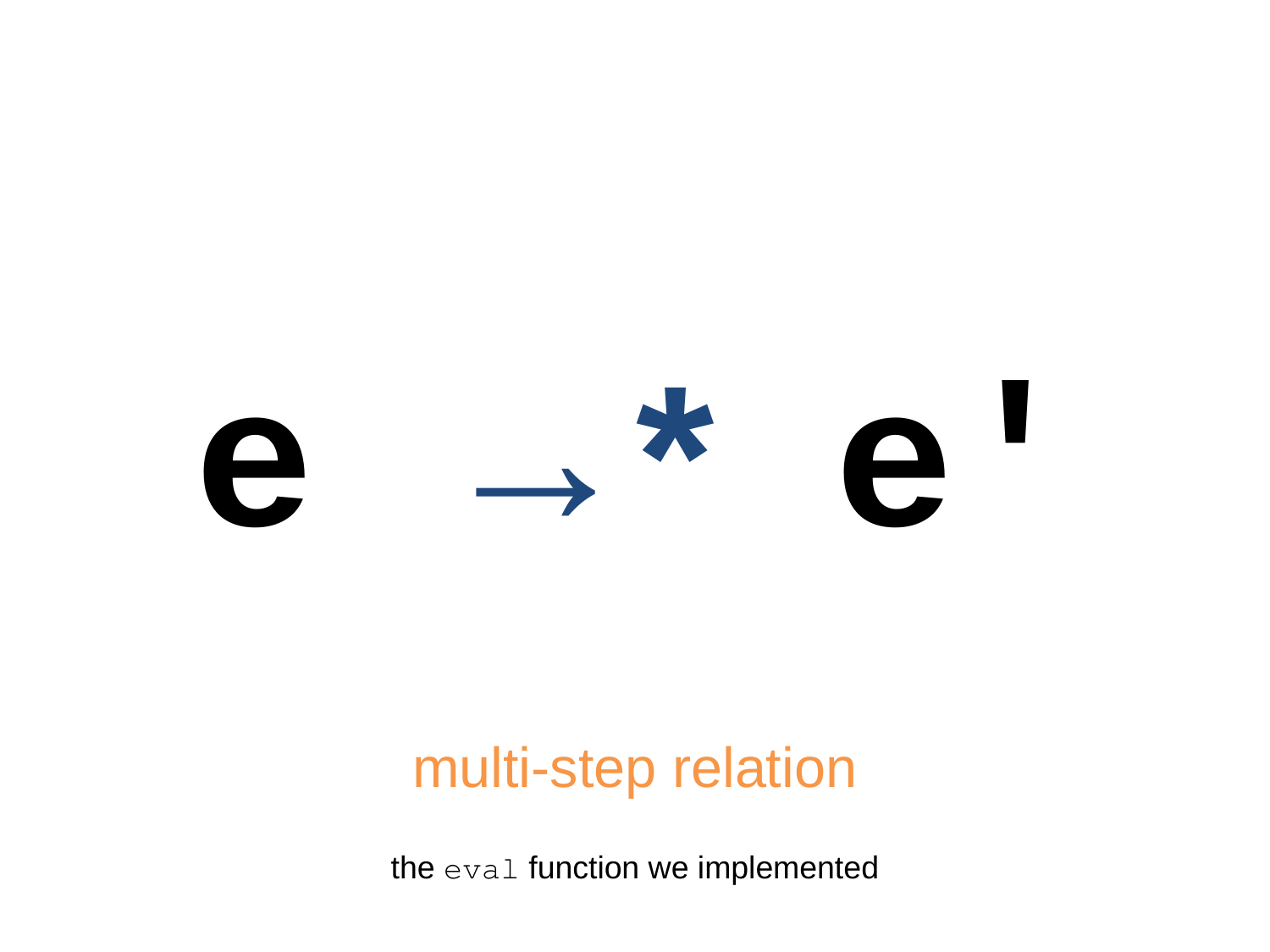

e →* e'
multi-step relation
the eval function we implemented